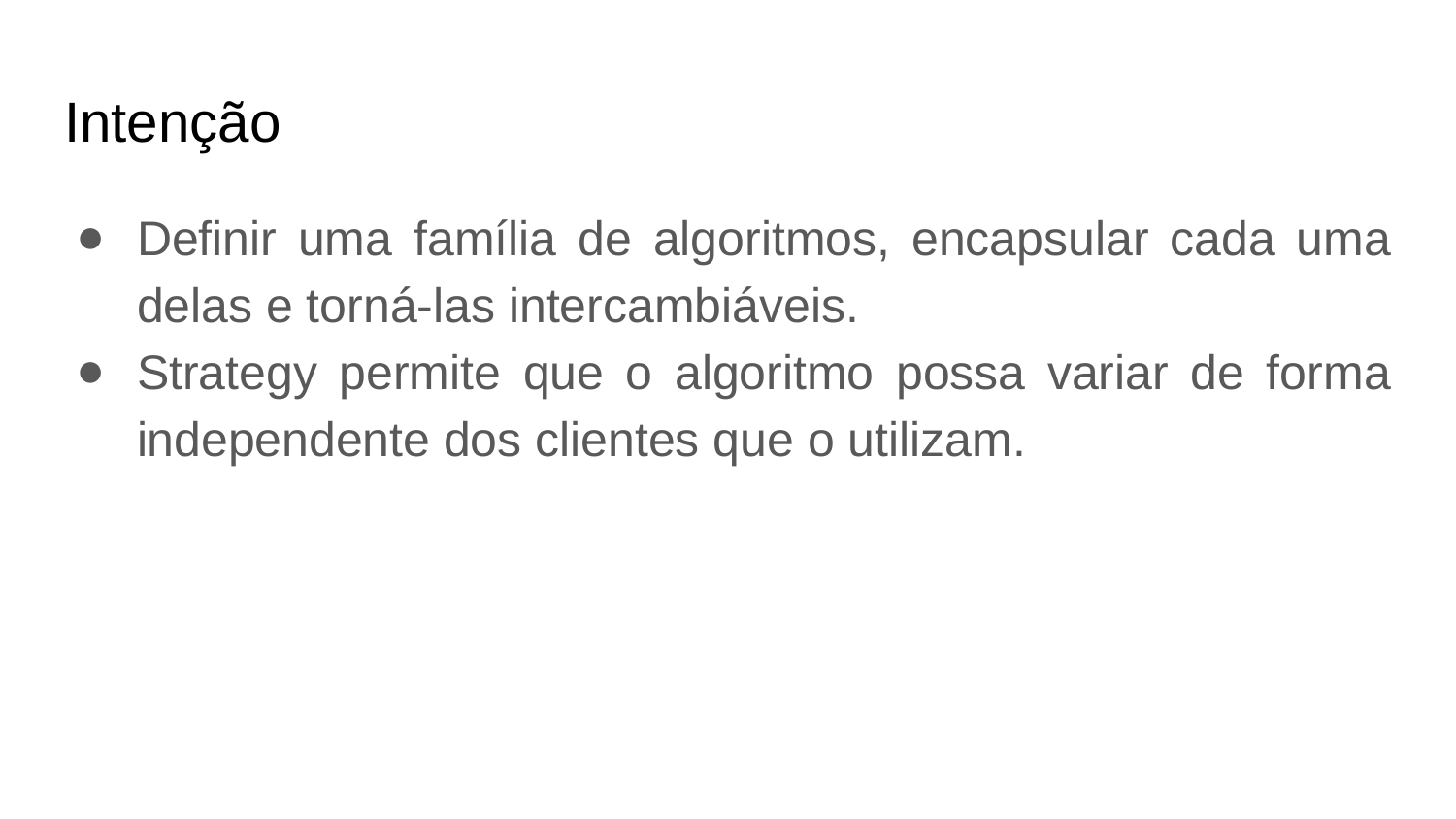

# Intenção
Definir uma família de algoritmos, encapsular cada uma delas e torná-las intercambiáveis.
Strategy permite que o algoritmo possa variar de forma independente dos clientes que o utilizam.